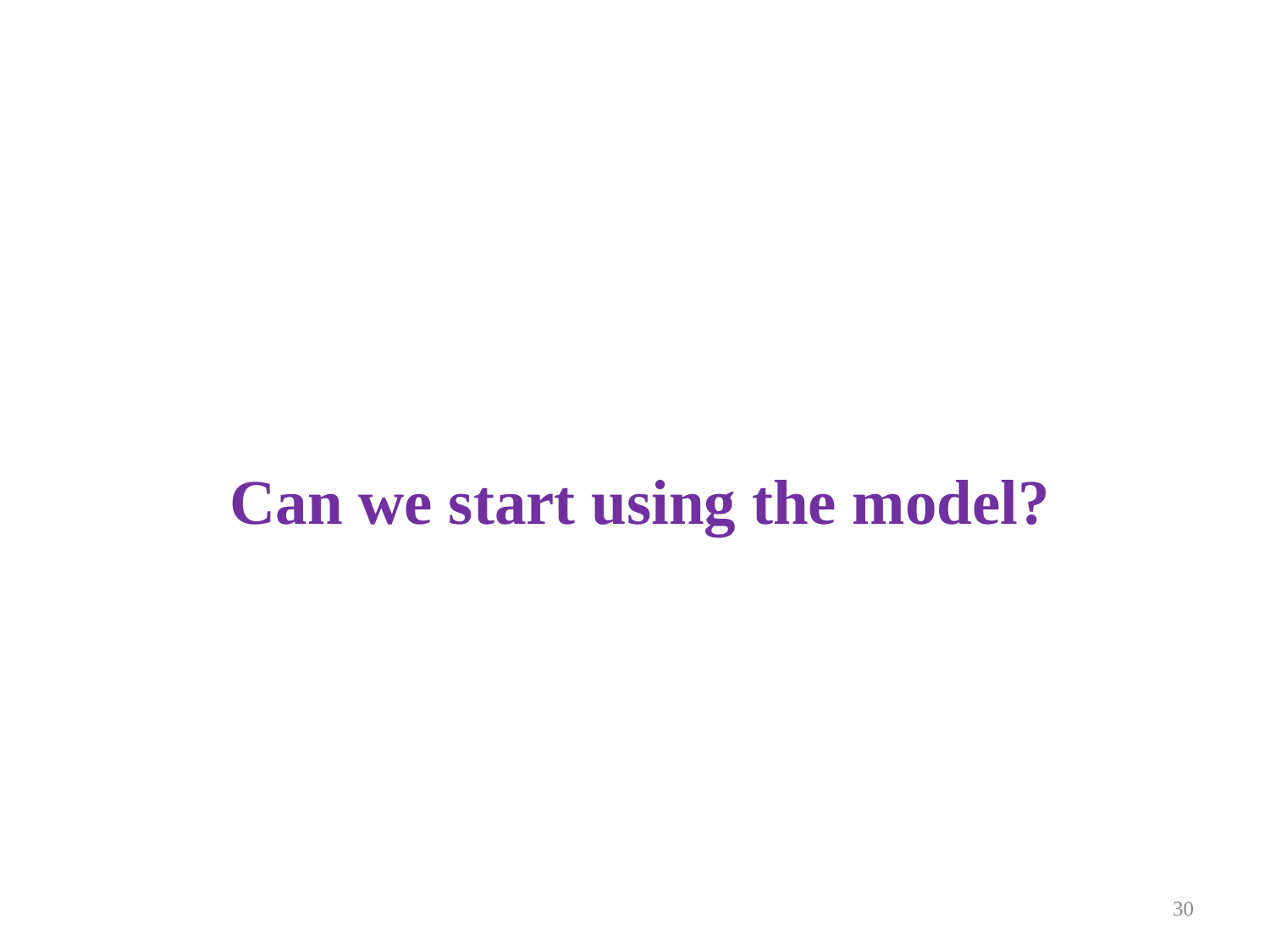

Can we start using the model?
30